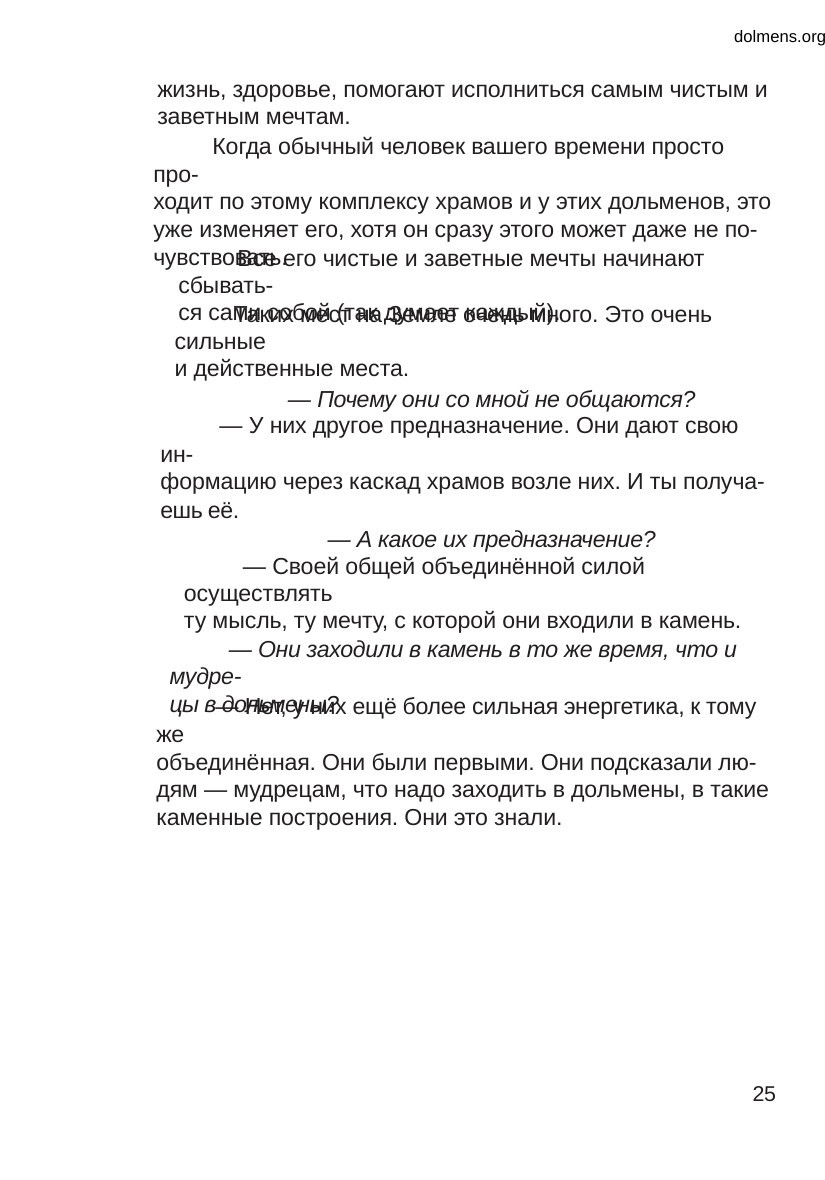

dolmens.org

жизнь, здоровье, помогают исполниться самым чистым и
заветным мечтам.

Когда обычный человек вашего времени просто про-
ходит по этому комплексу храмов и у этих дольменов, это
уже изменяет его, хотя он сразу этого может даже не по-
чувствовать.

Все его чистые и заветные мечты начинают сбывать-
ся сами собой (так думает каждый).

Таких мест на Земле очень много. Это очень сильные
и действенные места.

— Почему они со мной не общаются?

— У них другое предназначение. Они дают свою ин-
формацию через каскад храмов возле них. И ты получа-
ешь её.

— А какое их предназначение?

— Своей общей объединённой силой осуществлять
ту мысль, ту мечту, с которой они входили в камень.

— Они заходили в камень в то же время, что и мудре-
цы в дольмены?

— Нет, у них ещё более сильная энергетика, к тому же
объединённая. Они были первыми. Они подсказали лю-
дям — мудрецам, что надо заходить в дольмены, в такие
каменные построения. Они это знали.

25